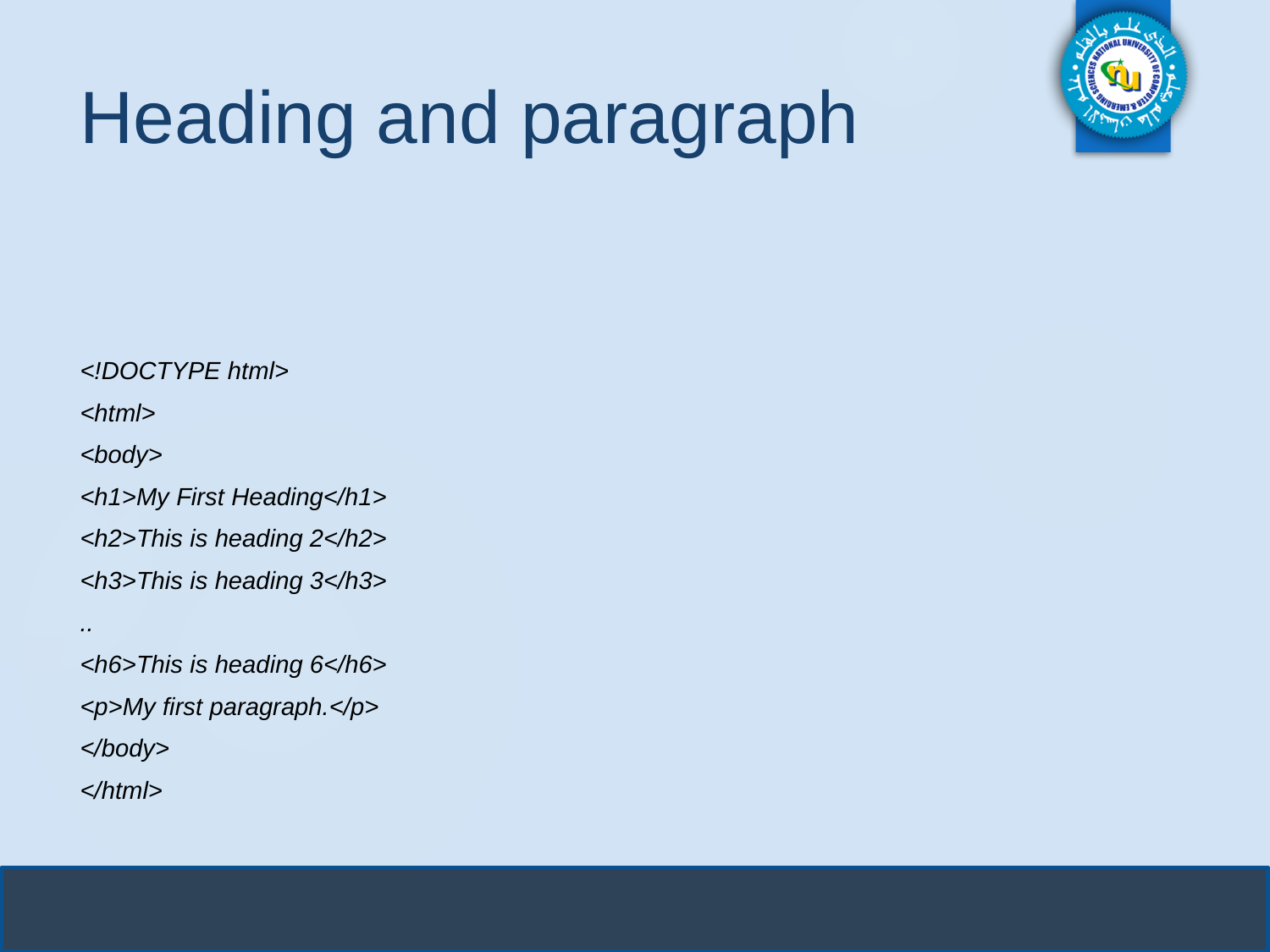

# Heading and paragraph

<!DOCTYPE html>
<html>
<body>
<h1>My First Heading</h1>
<h2>This is heading 2</h2>
<h3>This is heading 3</h3>
..
<h6>This is heading 6</h6>
<p>My first paragraph.</p>
</body>
</html>